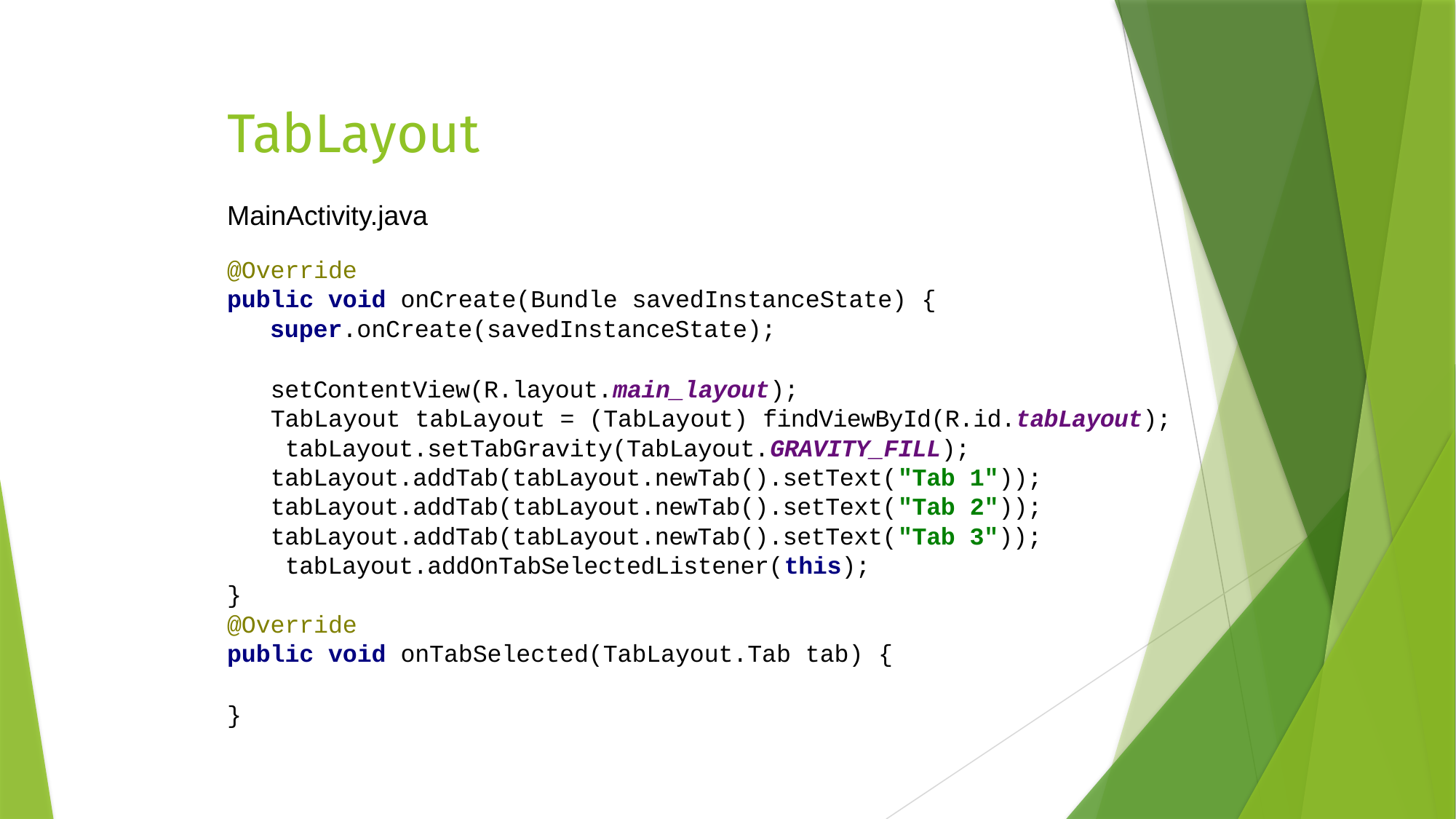

# TabLayout
MainActivity.java
@Override
public void onCreate(Bundle savedInstanceState) {
super.onCreate(savedInstanceState);

setContentView(R.layout.main_layout);
TabLayout tabLayout = (TabLayout) findViewById(R.id.tabLayout);  tabLayout.setTabGravity(TabLayout.GRAVITY_FILL);  tabLayout.addTab(tabLayout.newTab().setText("Tab 1"));
tabLayout.addTab(tabLayout.newTab().setText("Tab 2"));
tabLayout.addTab(tabLayout.newTab().setText("Tab 3"));  tabLayout.addOnTabSelectedListener(this);
}
@Override
public void onTabSelected(TabLayout.Tab tab) {

}